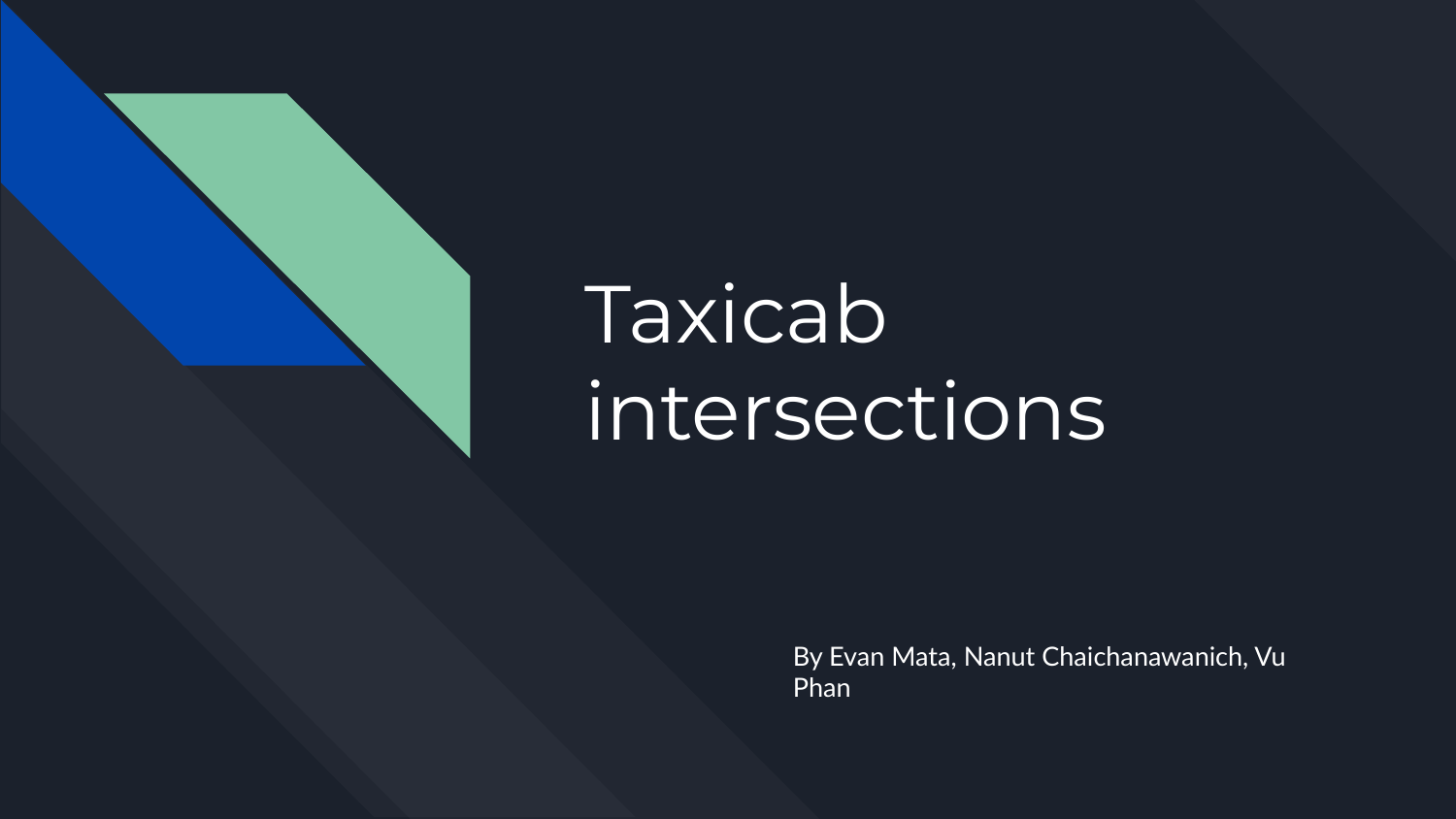

# Taxicab intersections
By Evan Mata, Nanut Chaichanawanich, Vu Phan